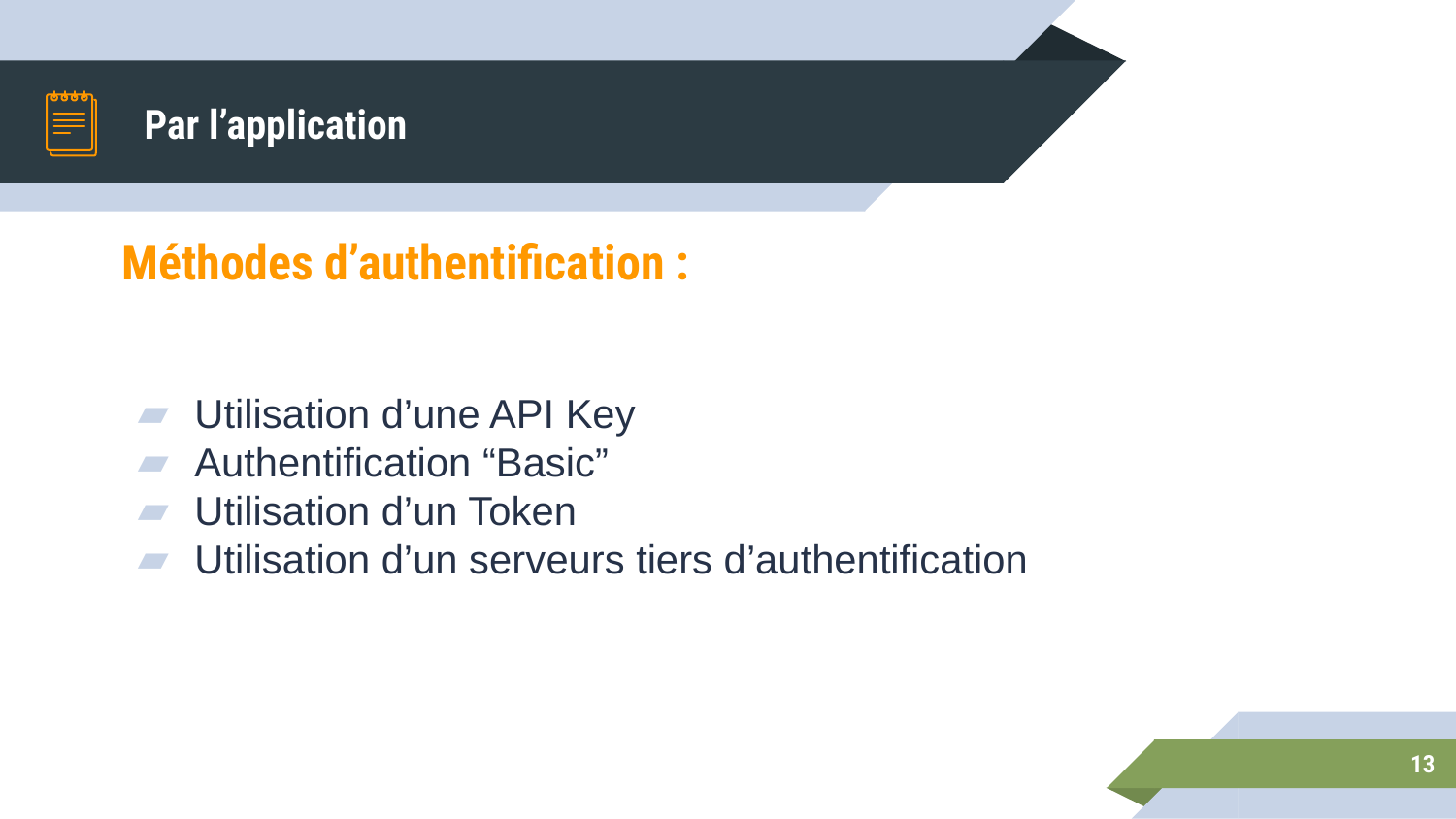

# Par l’application

Méthodes d’authentification :

Utilisation d’une API Key
Authentification “Basic”
Utilisation d’un Token
Utilisation d’un serveurs tiers d’authentification
13